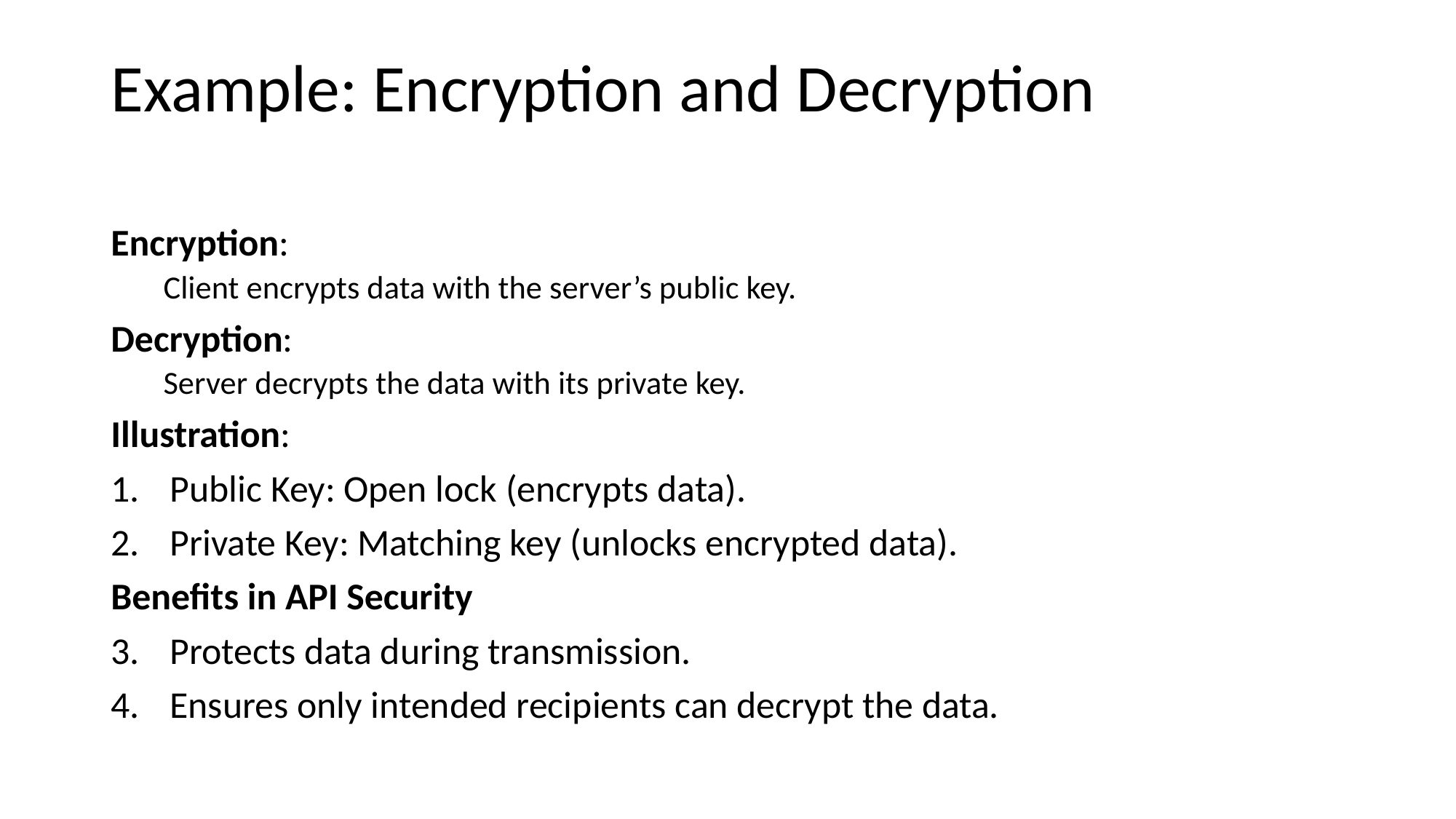

# Example: Encryption and Decryption
Encryption:
Client encrypts data with the server’s public key.
Decryption:
Server decrypts the data with its private key.
Illustration:
	Public Key: Open lock (encrypts data).
	Private Key: Matching key (unlocks encrypted data).
Benefits in API Security
	Protects data during transmission.
	Ensures only intended recipients can decrypt the data.